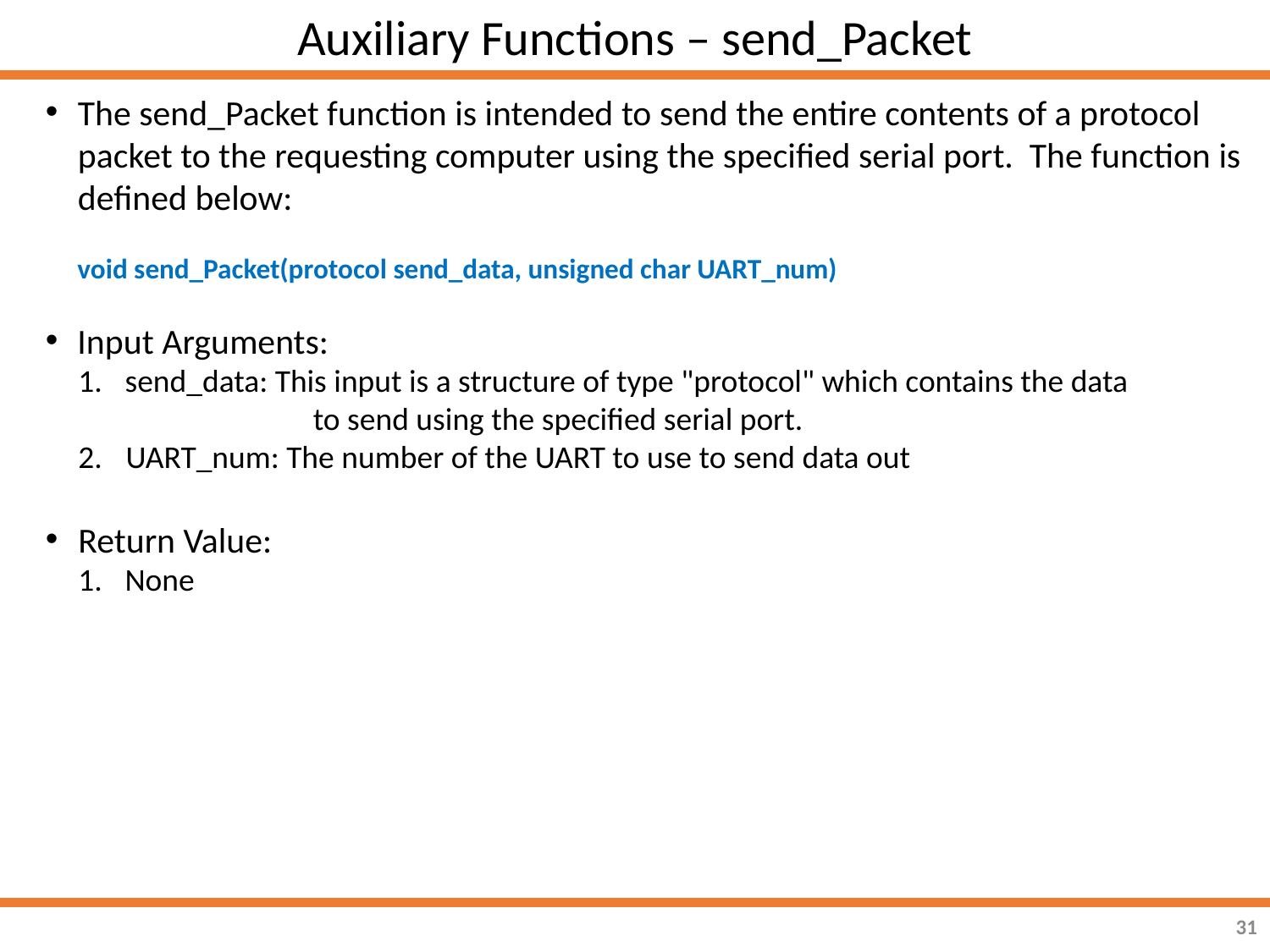

Auxiliary Functions – send_Packet
The send_Packet function is intended to send the entire contents of a protocol packet to the requesting computer using the specified serial port.  The function is defined below:

void send_Packet(protocol send_data, unsigned char UART_num)

Input Arguments:
send_data: This input is a structure of type "protocol" which contains the data
	               to send using the specified serial port.
UART_num: The number of the UART to use to send data out

Return Value:
None

31